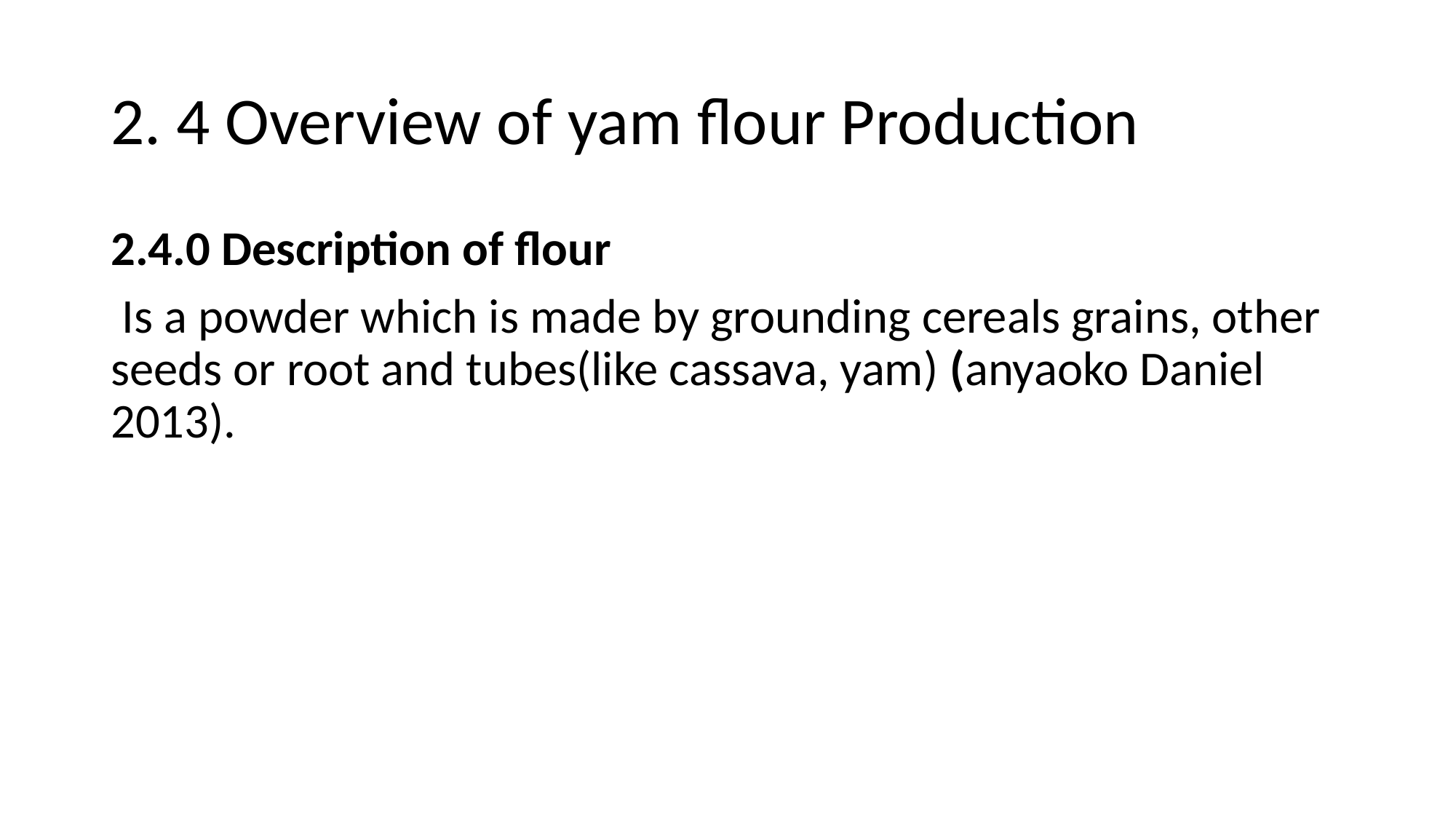

# 2. 4 Overview of yam flour Production
2.4.0 Description of flour
 Is a powder which is made by grounding cereals grains, other seeds or root and tubes(like cassava, yam) (anyaoko Daniel 2013).